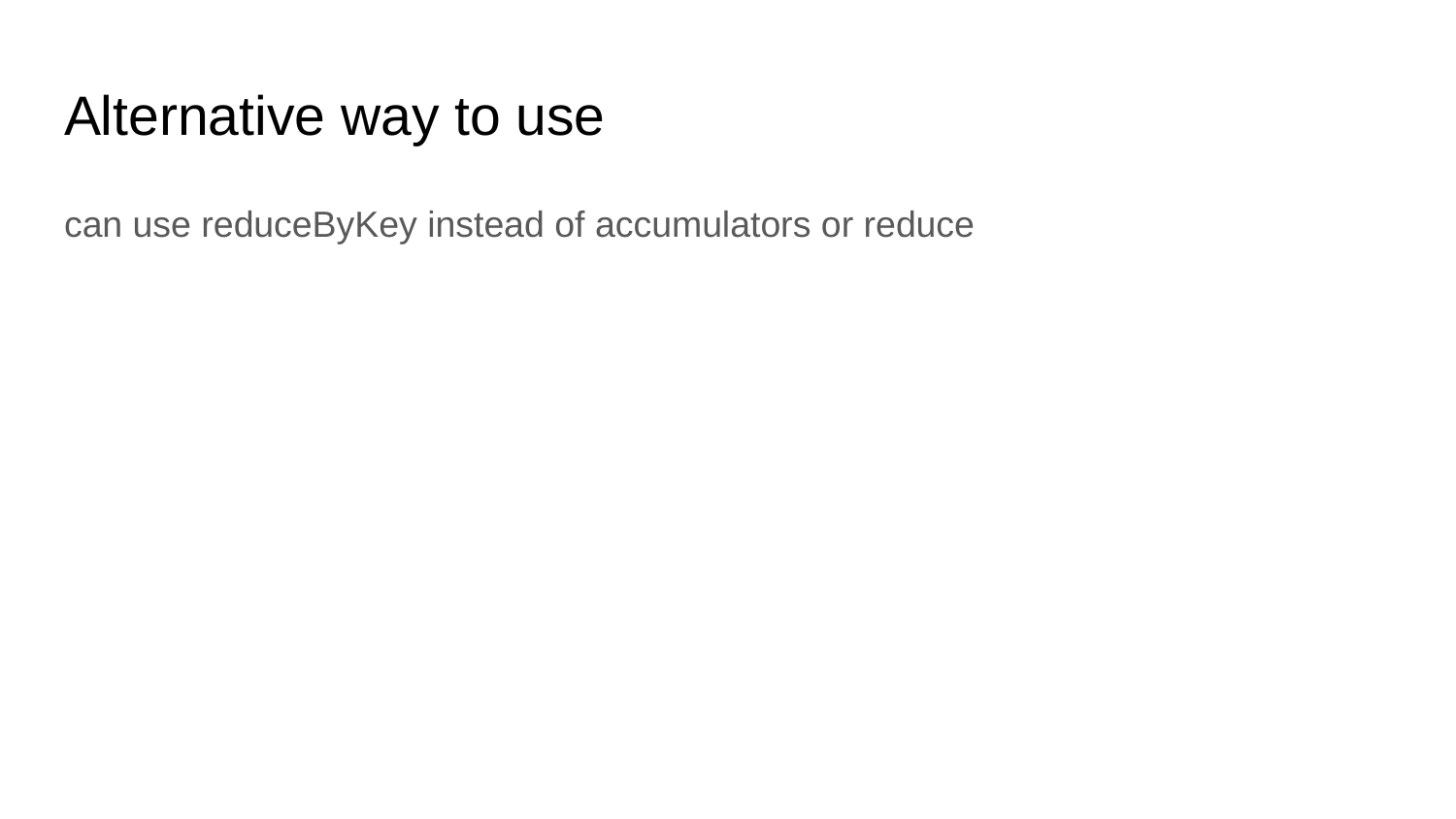

# Alternative way to use
can use reduceByKey instead of accumulators or reduce